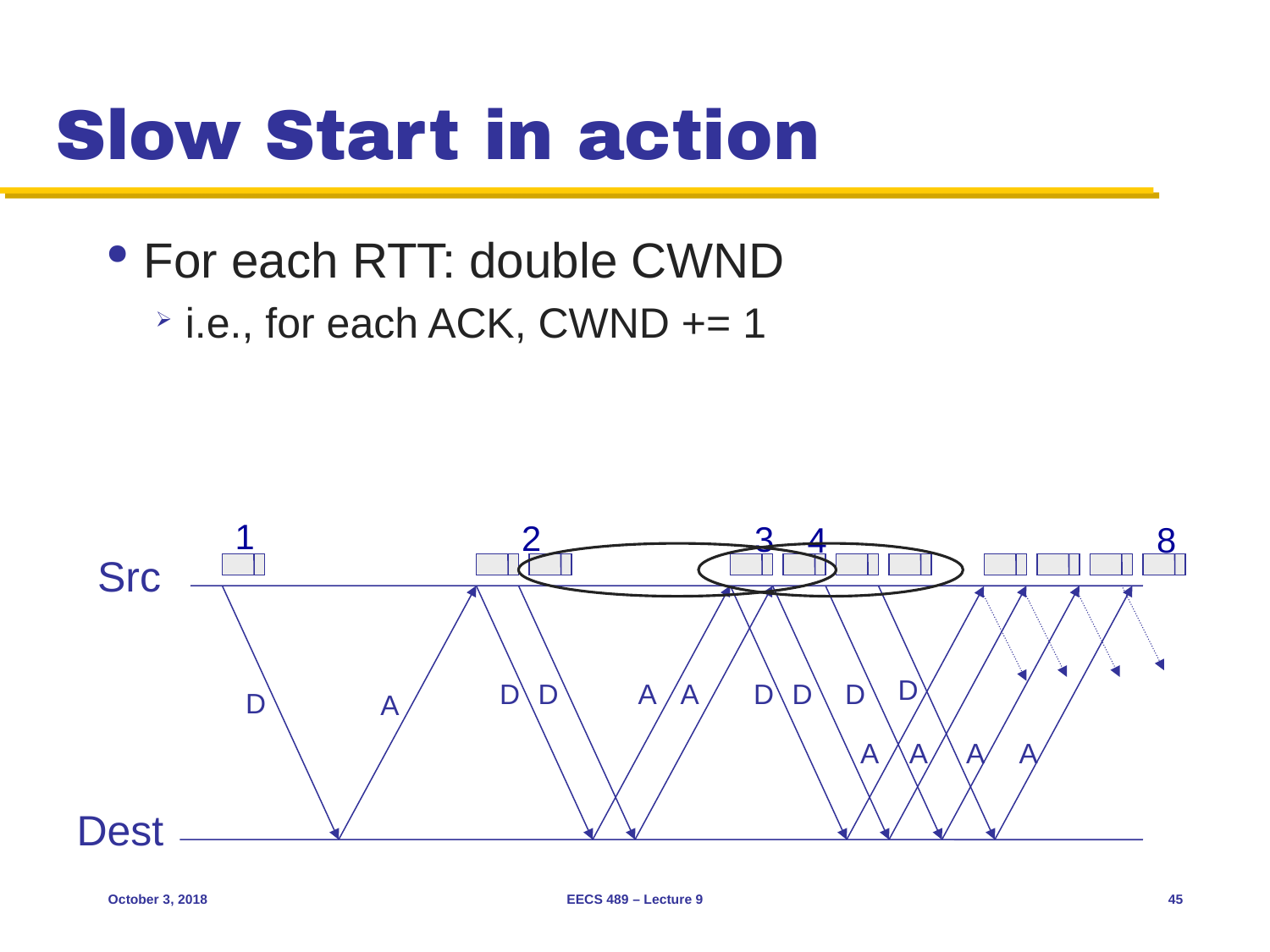

# Slow Start in action
For each RTT: double CWND
i.e., for each ACK, CWND += 1

1
2
3

4

8

A
A
A
A
Src

Dest

A

A

A

D
D

D
D
D
D
D
October 3, 2018
EECS 489 – Lecture 9
45